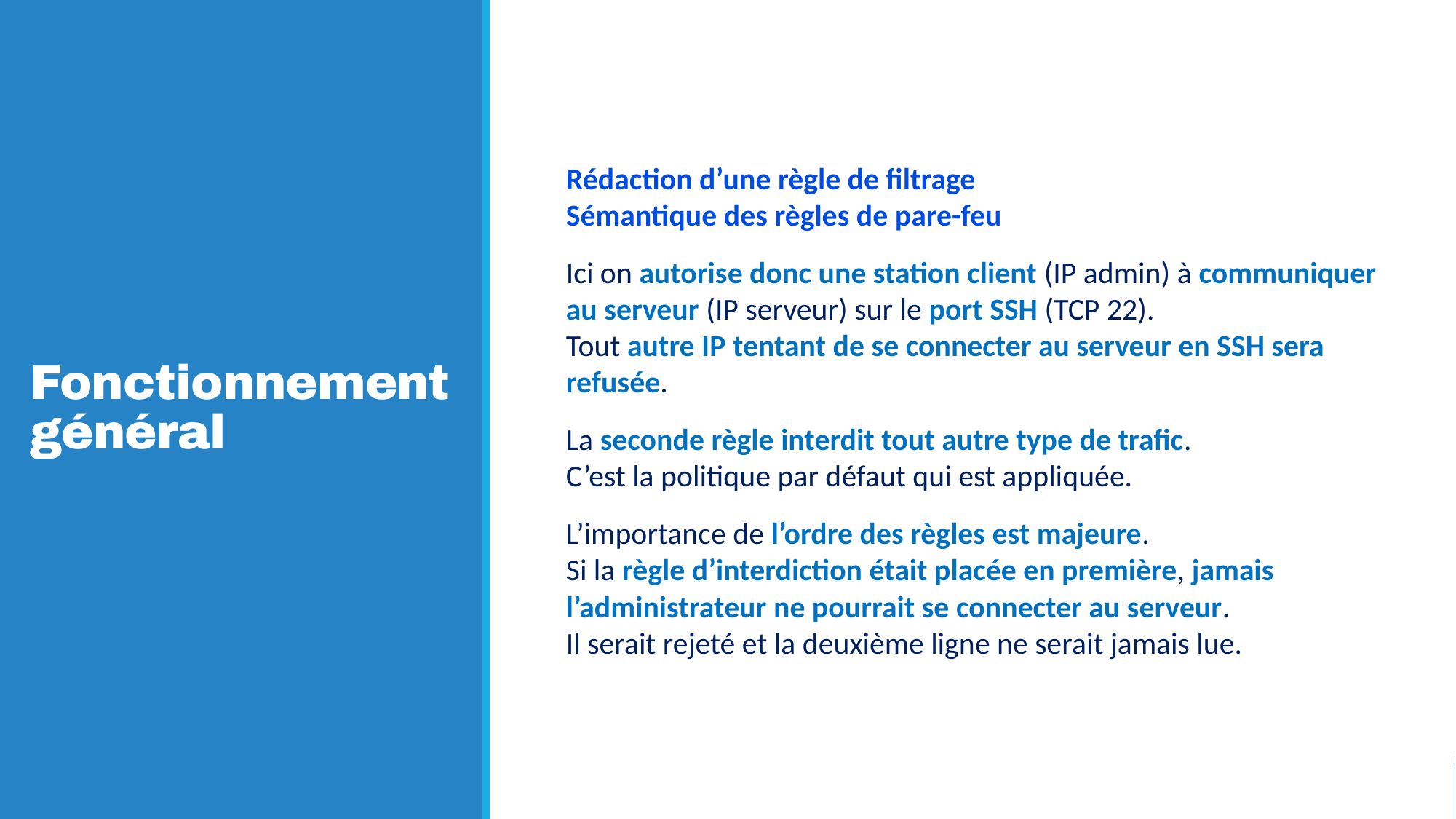

# Fonctionnement général
Rédaction d’une règle de filtrage
Sémantique des règles de pare-feu
Ici on autorise donc une station client (IP admin) à communiquer au serveur (IP serveur) sur le port SSH (TCP 22).
Tout autre IP tentant de se connecter au serveur en SSH sera refusée.
La seconde règle interdit tout autre type de trafic.
C’est la politique par défaut qui est appliquée.
L’importance de l’ordre des règles est majeure.
Si la règle d’interdiction était placée en première, jamais l’administrateur ne pourrait se connecter au serveur.
Il serait rejeté et la deuxième ligne ne serait jamais lue.